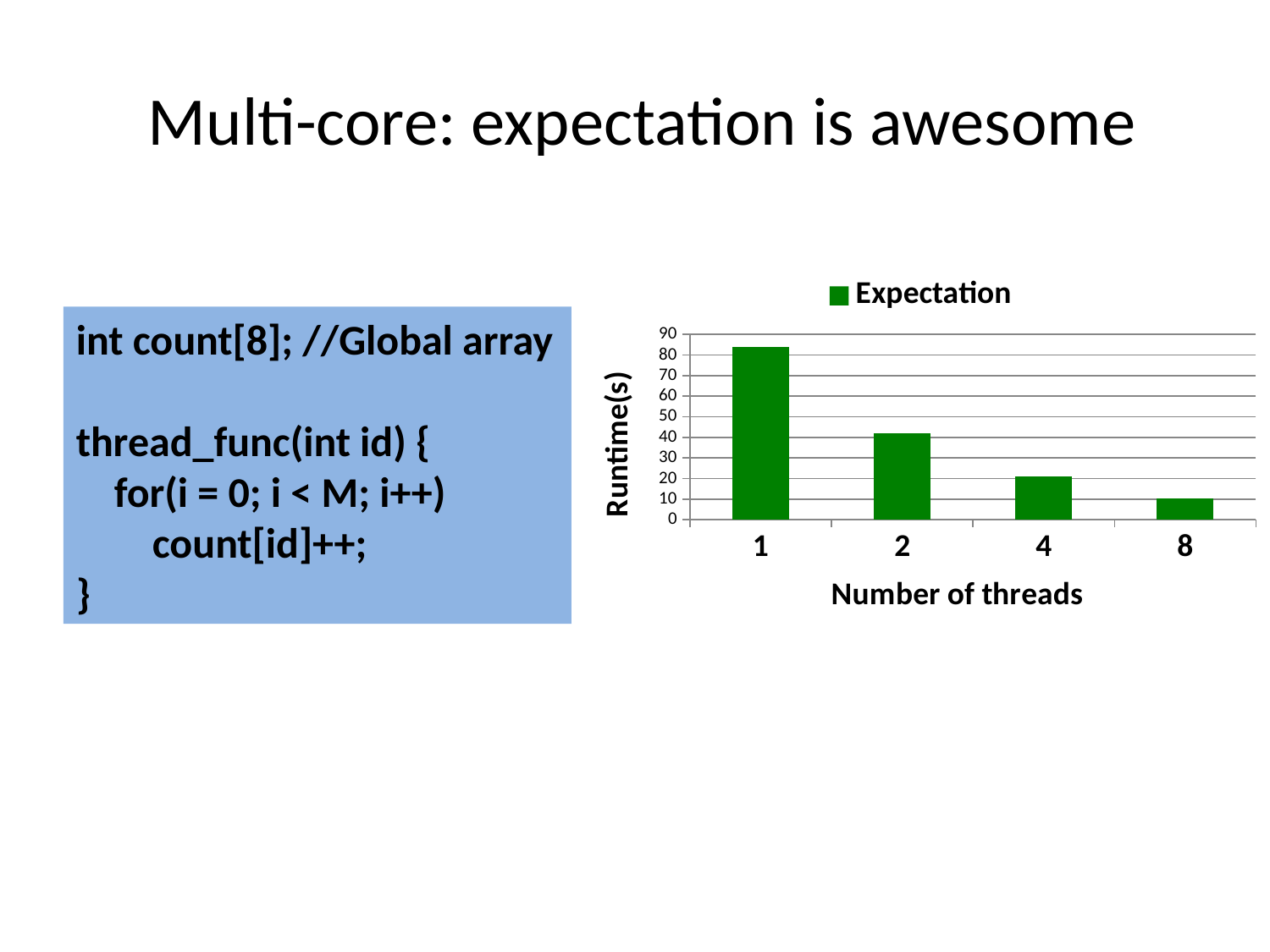

# Multi-core: expectation is awesome

### Chart

| Category | Expectation |
|---|---|
| 1.0 | 84.0 |
| 2.0 | 42.0 |
| 4.0 | 21.0 |
| 8.0 | 10.5 |
int count[8]; //Global array

thread_func(int id) {
    for(i = 0; i < M; i++)
        count[id]++;
}